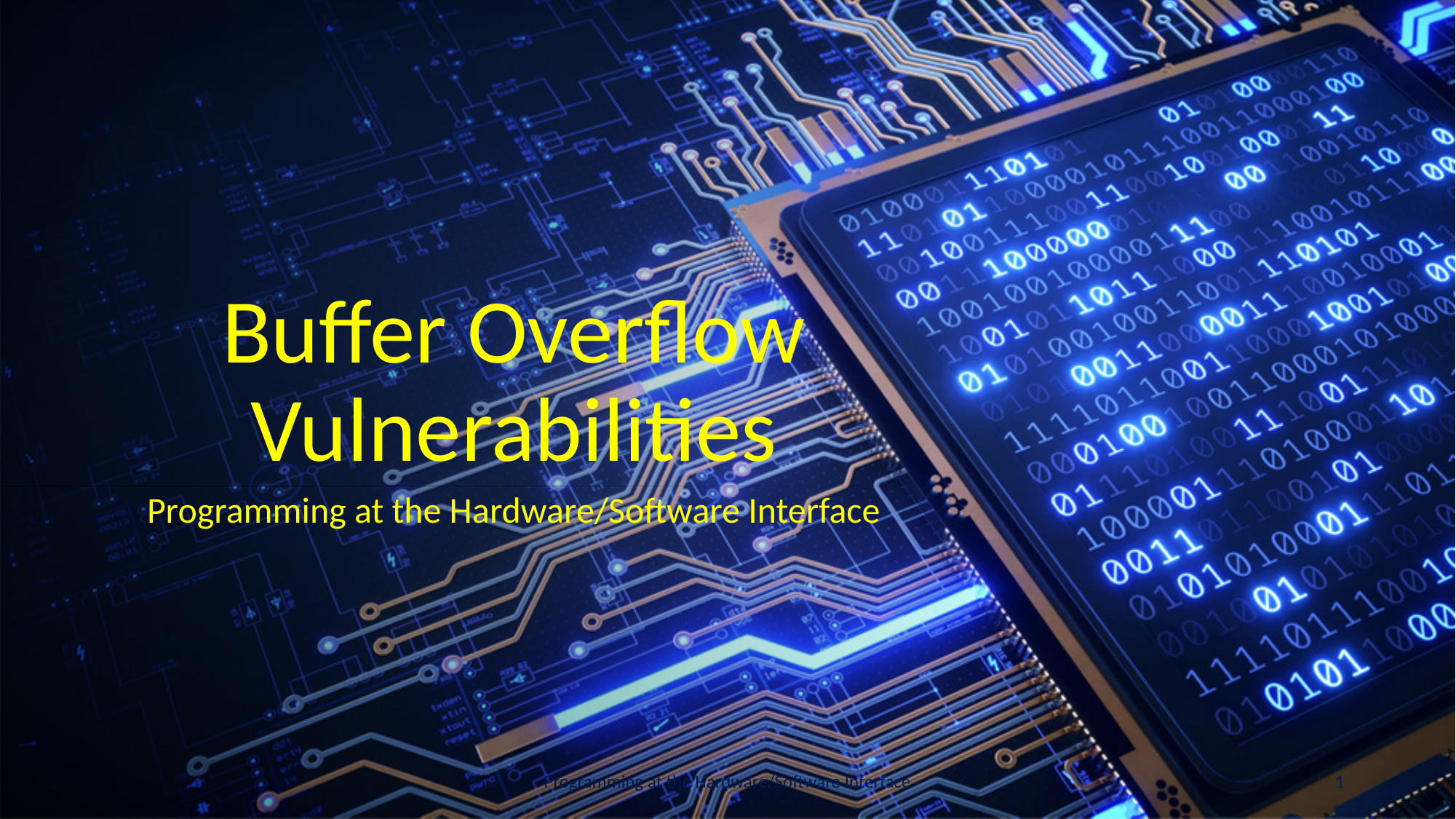

# Buffer Overflow Vulnerabilities
Programming at the Hardware/Software Interface
Programming at the Hardware/Software Interface
1